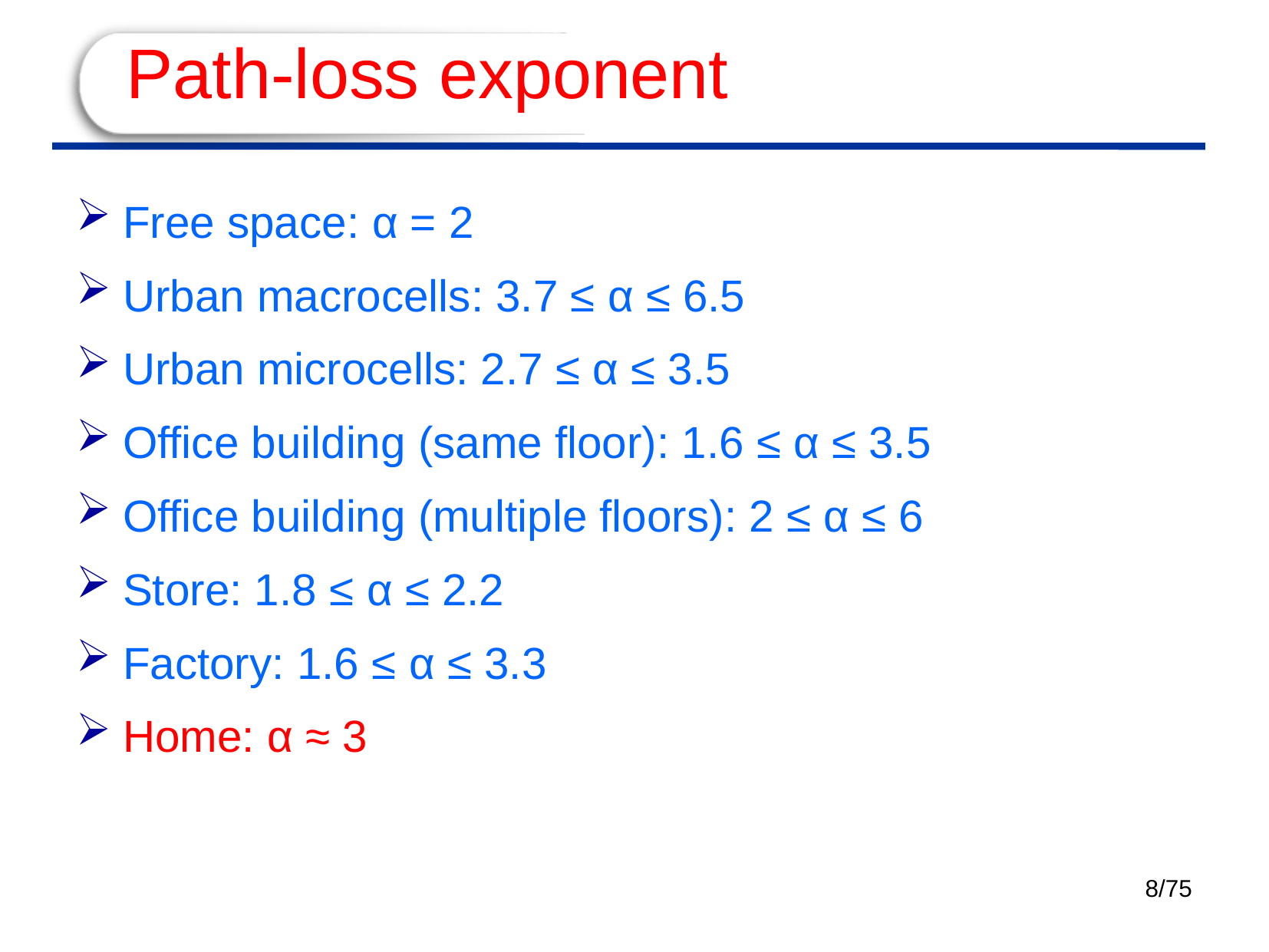

# Path-loss exponent
Free space: α = 2
Urban macrocells: 3.7 ≤ α ≤ 6.5
Urban microcells: 2.7 ≤ α ≤ 3.5
Office building (same floor): 1.6 ≤ α ≤ 3.5
Office building (multiple floors): 2 ≤ α ≤ 6
Store: 1.8 ≤ α ≤ 2.2
Factory: 1.6 ≤ α ≤ 3.3
Home: α ≈ 3
8/75